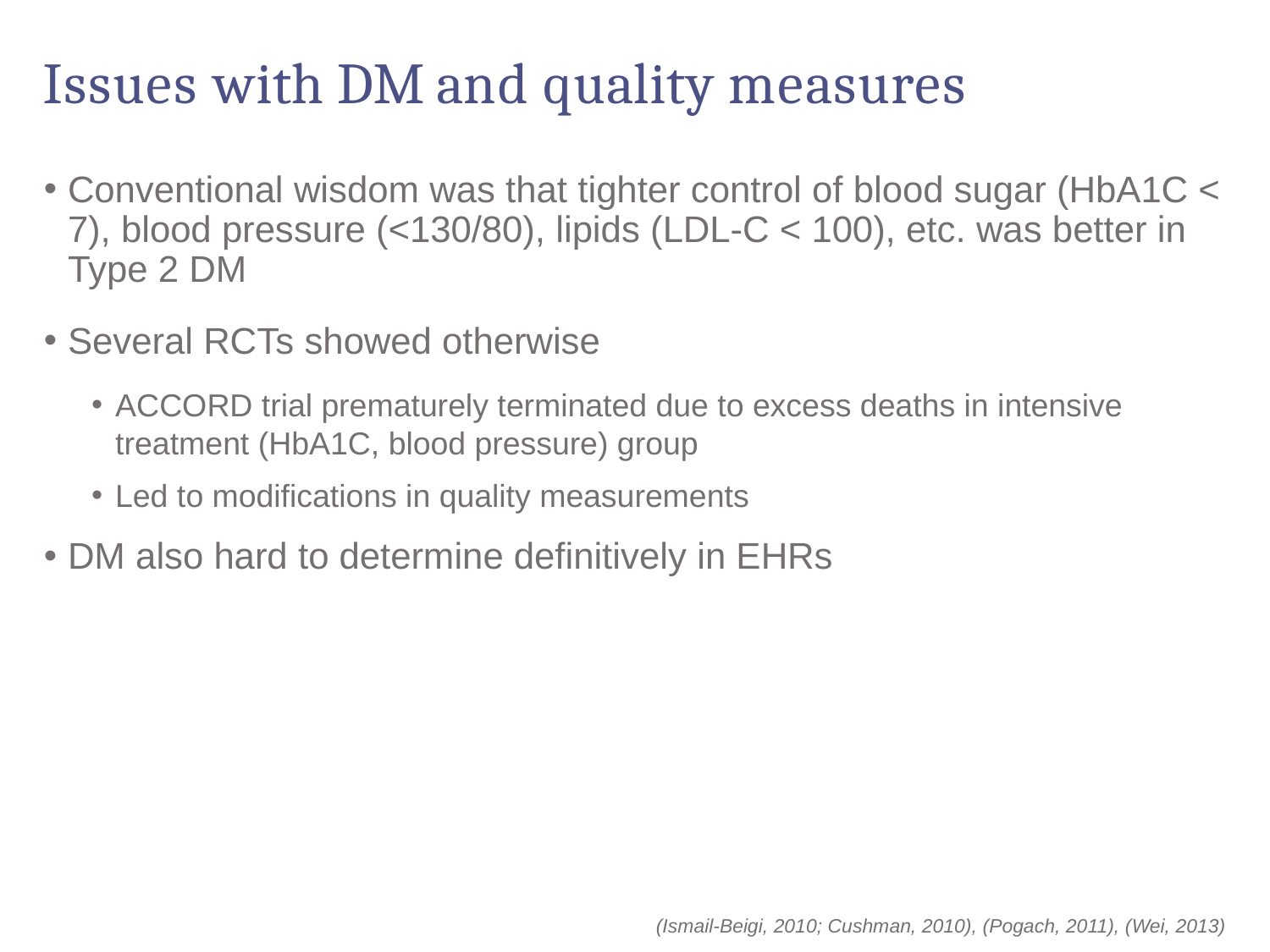

# Issues with DM and quality measures
Conventional wisdom was that tighter control of blood sugar (HbA1C < 7), blood pressure (<130/80), lipids (LDL-C < 100), etc. was better in Type 2 DM
Several RCTs showed otherwise
ACCORD trial prematurely terminated due to excess deaths in intensive treatment (HbA1C, blood pressure) group
Led to modifications in quality measurements
DM also hard to determine definitively in EHRs
(Ismail-Beigi, 2010; Cushman, 2010), (Pogach, 2011), (Wei, 2013)